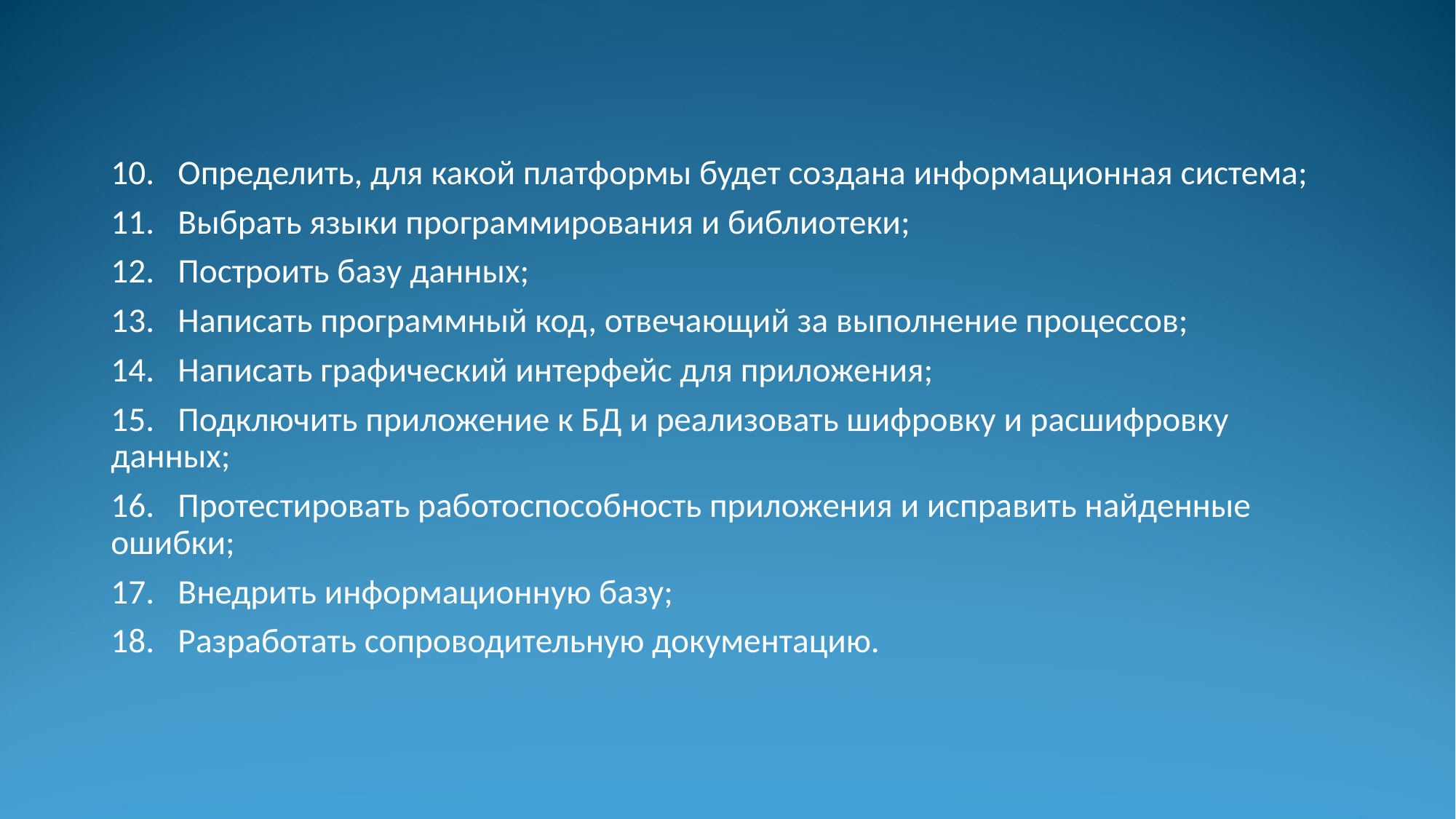

10.   Определить, для какой платформы будет создана информационная система;
11.   Выбрать языки программирования и библиотеки;
12.   Построить базу данных;
13.   Написать программный код, отвечающий за выполнение процессов;
14.   Написать графический интерфейс для приложения;
15.   Подключить приложение к БД и реализовать шифровку и расшифровку данных;
16.   Протестировать работоспособность приложения и исправить найденные ошибки;
17.   Внедрить информационную базу;
18.   Разработать сопроводительную документацию.